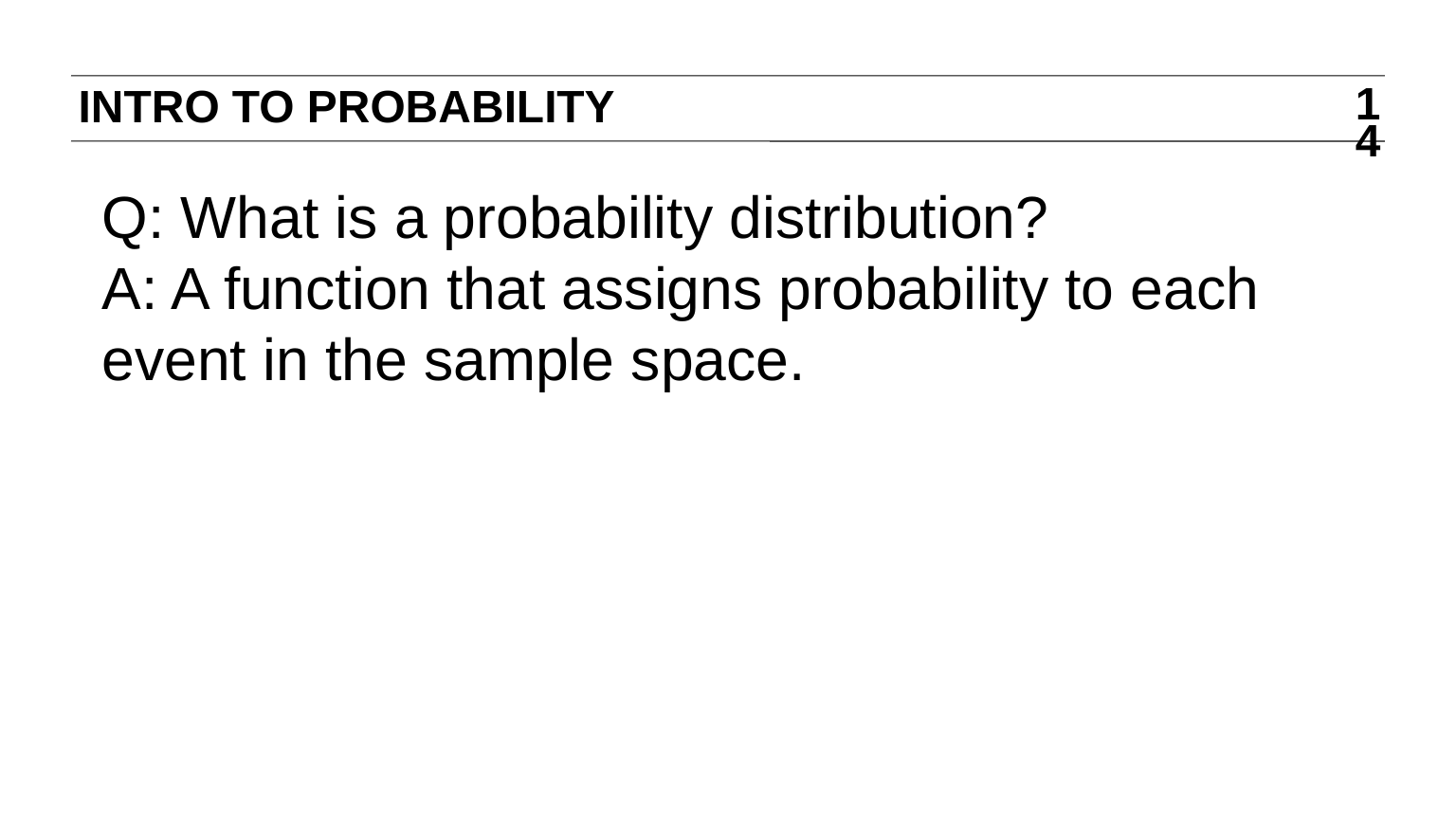

Intro to probability
14
Q: What is a probability distribution?
A: A function that assigns probability to each event in the sample space.